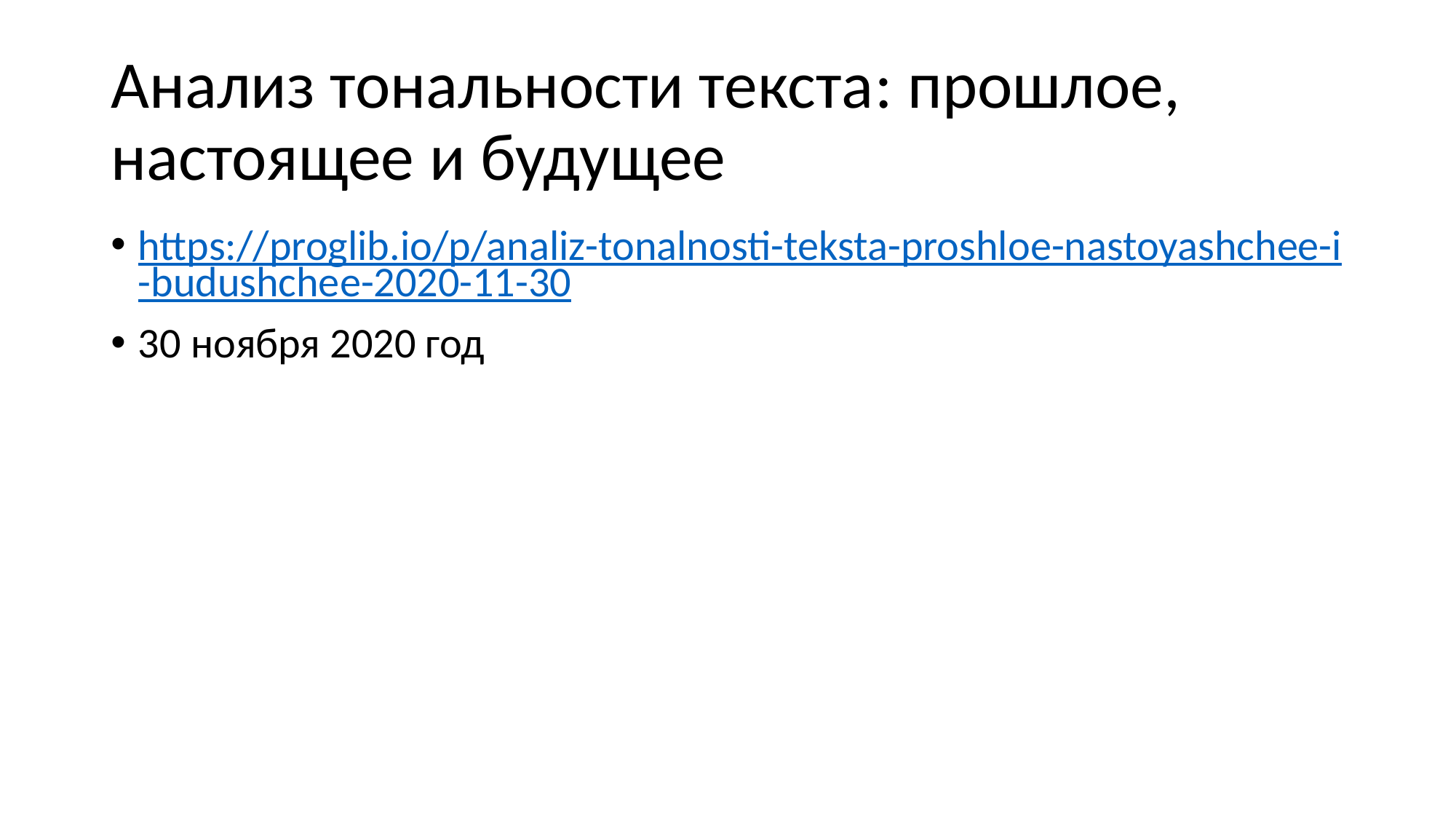

# Анализ тональности текста: прошлое, настоящее и будущее
https://proglib.io/p/analiz-tonalnosti-teksta-proshloe-nastoyashchee-i-budushchee-2020-11-30
30 ноября 2020 год